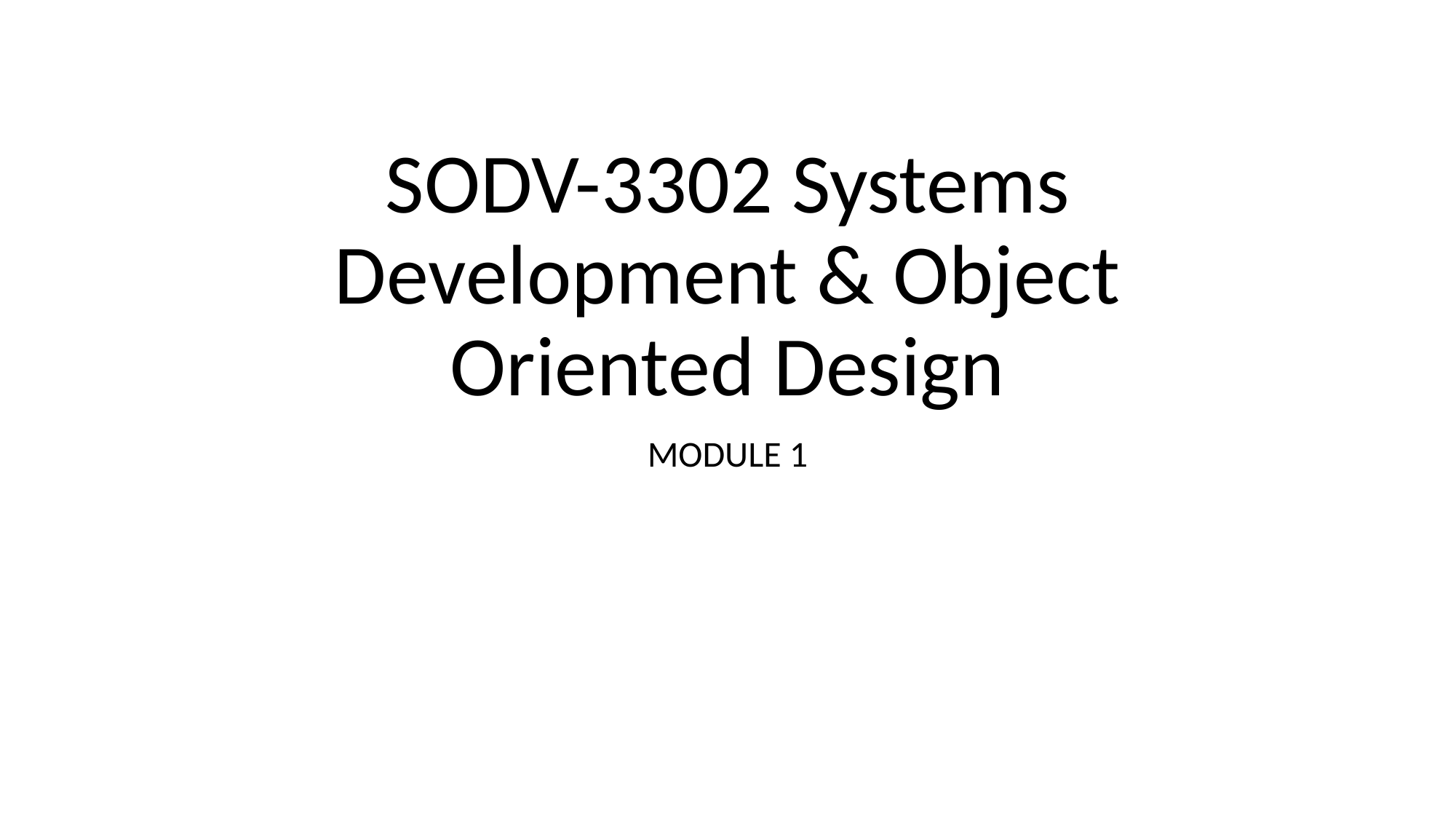

# SODV-3302 Systems Development & Object Oriented Design
MODULE 1